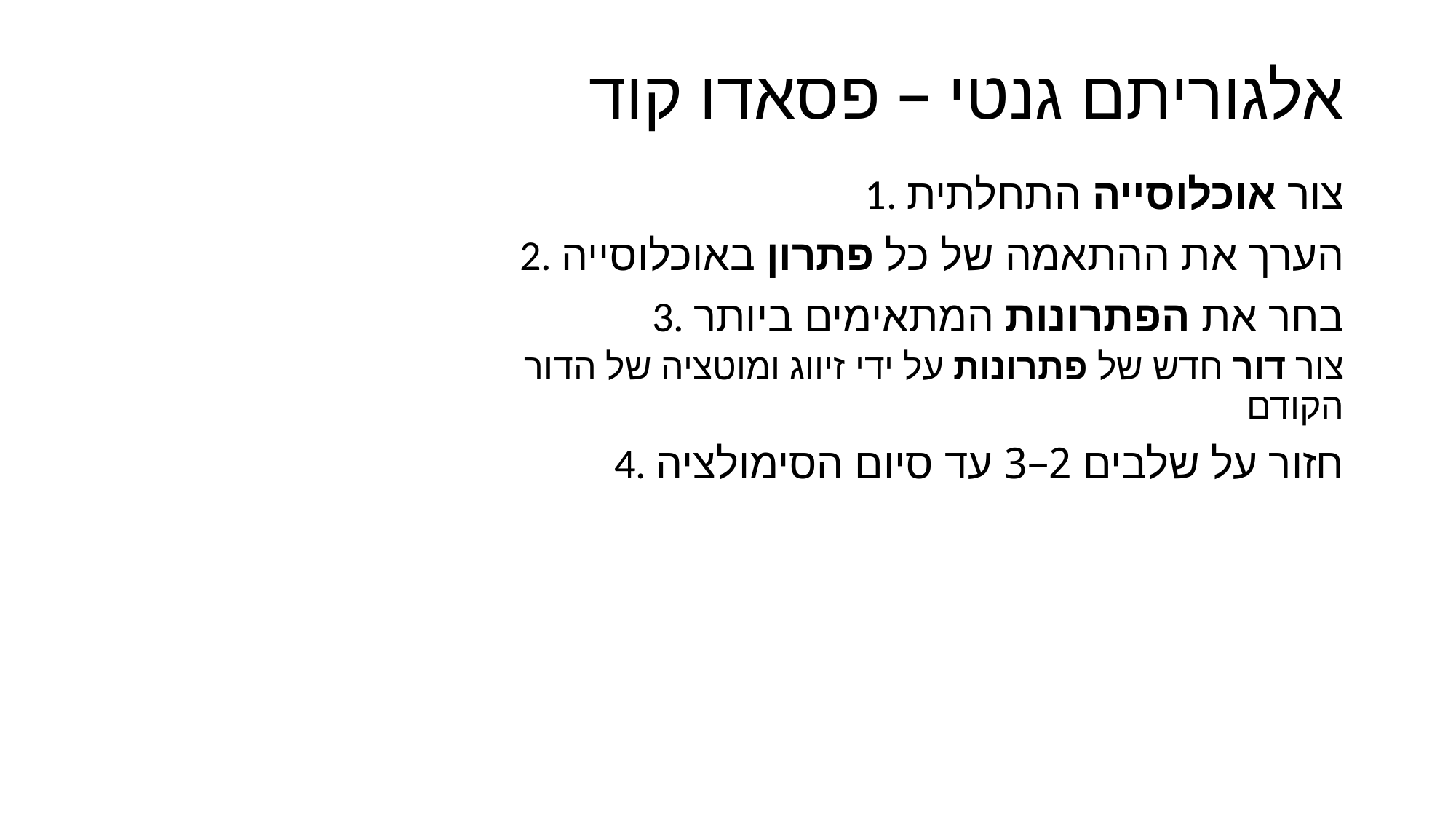

# אלגוריתם גנטי – פסאדו קוד
1. צור אוכלוסייה התחלתית
2. הערך את ההתאמה של כל פתרון באוכלוסייה
3. בחר את הפתרונות המתאימים ביותר
		             צור דור חדש של פתרונות על ידי זיווג ומוטציה של הדור הקודם
4. חזור על שלבים 2–3 עד סיום הסימולציה